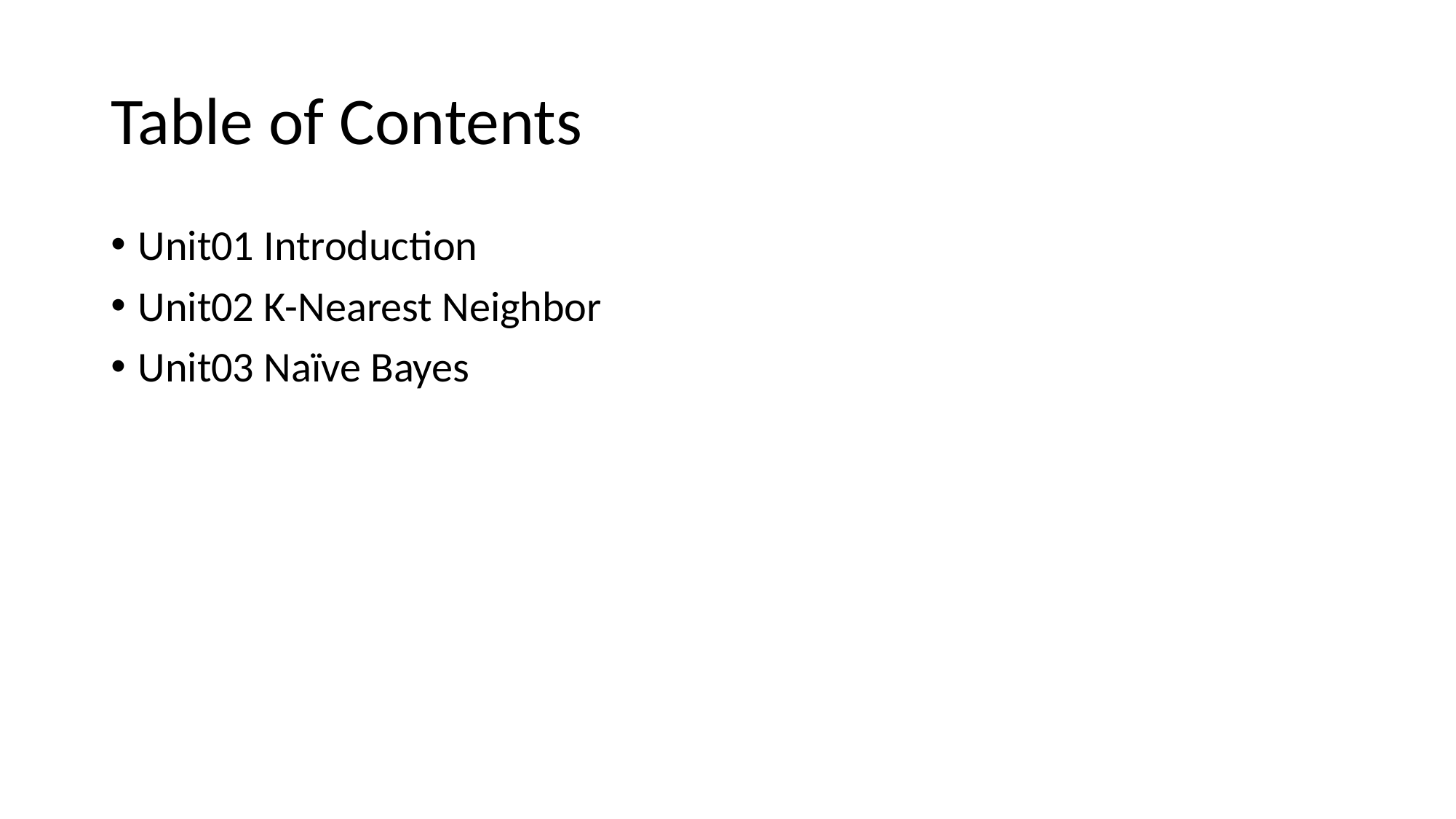

# Table of Contents
Unit01 Introduction
Unit02 K-Nearest Neighbor
Unit03 Naïve Bayes